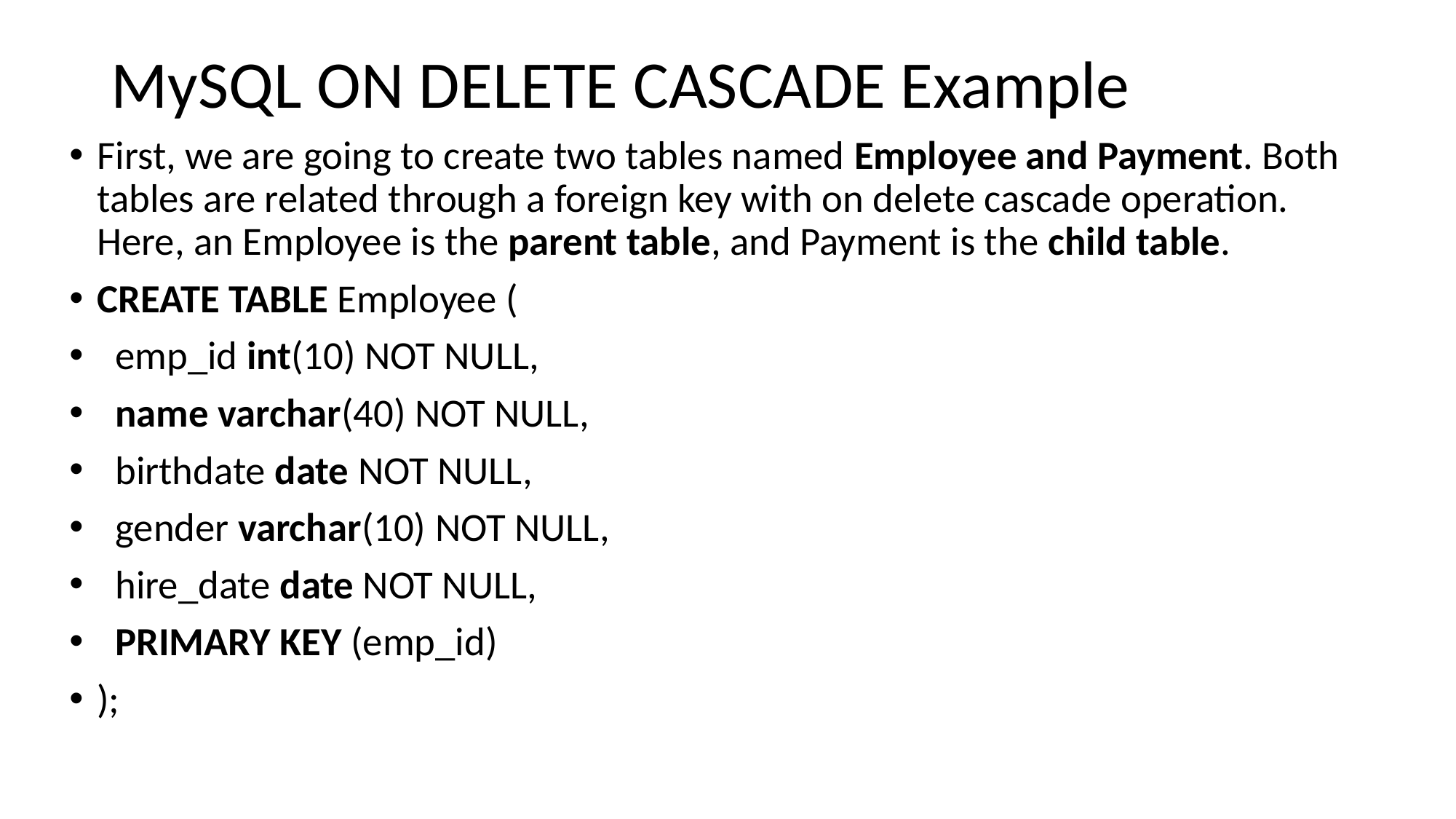

# MySQL ON DELETE CASCADE Example

First, we are going to create two tables named Employee and Payment. Both tables are related through a foreign key with on delete cascade operation. Here, an Employee is the parent table, and Payment is the child table.
CREATE TABLE Employee (
  emp_id int(10) NOT NULL,
  name varchar(40) NOT NULL,
  birthdate date NOT NULL,
  gender varchar(10) NOT NULL,
  hire_date date NOT NULL,
  PRIMARY KEY (emp_id)
);